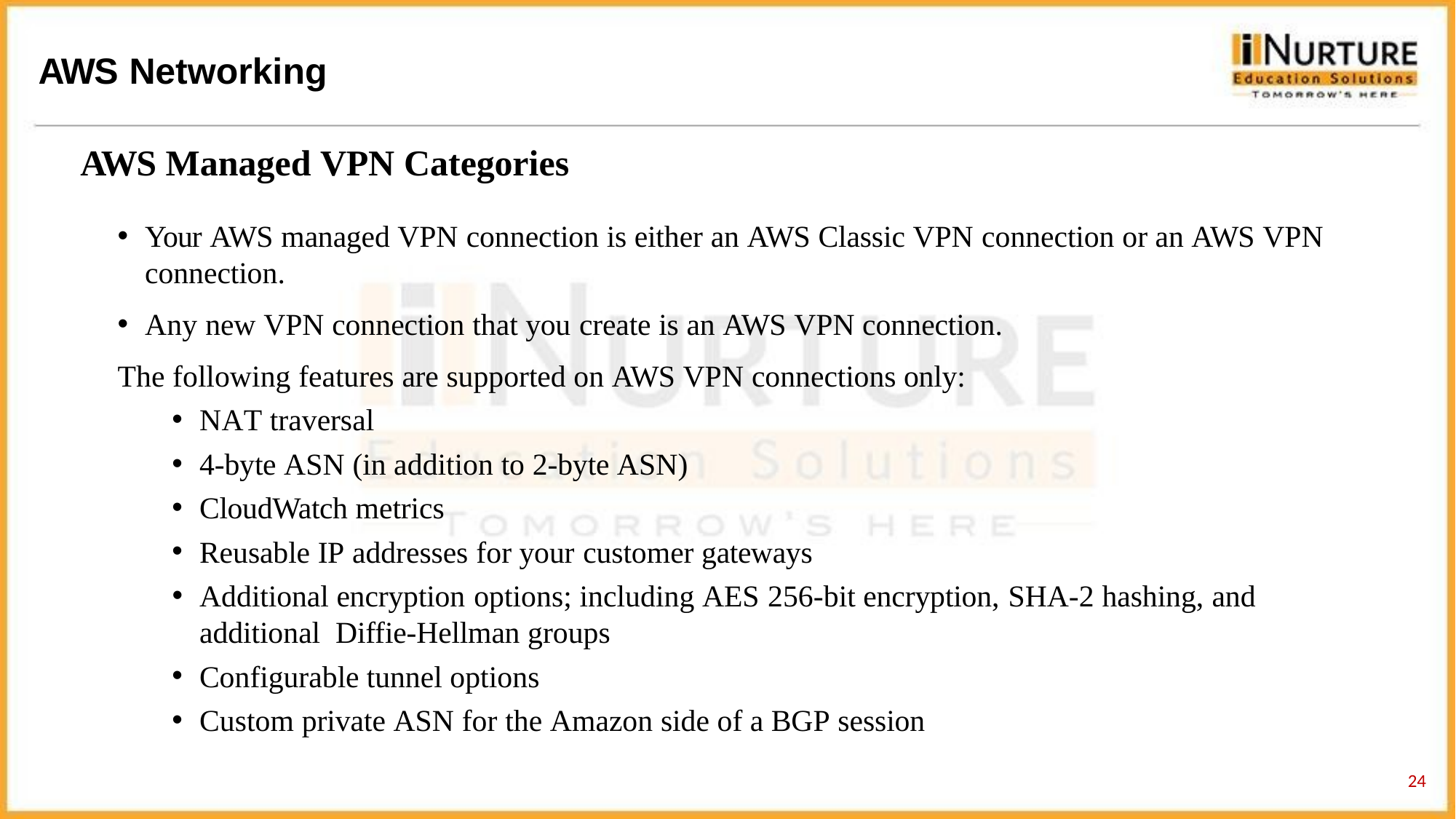

# AWS Networking
AWS Managed VPN Categories
Your AWS managed VPN connection is either an AWS Classic VPN connection or an AWS VPN
connection.
Any new VPN connection that you create is an AWS VPN connection.
The following features are supported on AWS VPN connections only:
NAT traversal
4-byte ASN (in addition to 2-byte ASN)
CloudWatch metrics
Reusable IP addresses for your customer gateways
Additional encryption options; including AES 256-bit encryption, SHA-2 hashing, and additional  Diffie-Hellman groups
Configurable tunnel options
Custom private ASN for the Amazon side of a BGP session
24